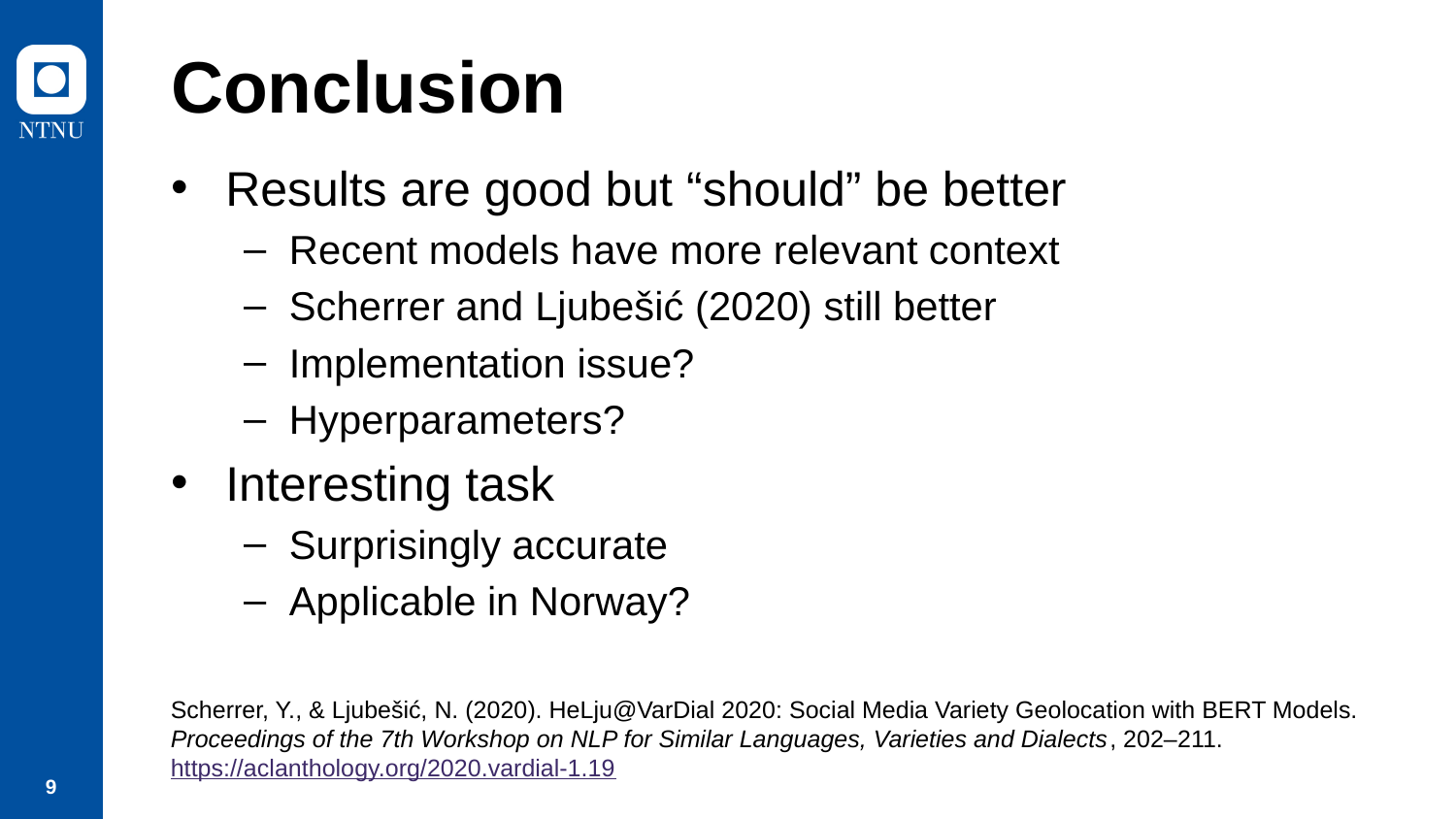

# Conclusion
Results are good but “should” be better
Recent models have more relevant context
Scherrer and Ljubešić (2020) still better
Implementation issue?
Hyperparameters?
Interesting task
Surprisingly accurate
Applicable in Norway?

Scherrer, Y., & Ljubešić, N. (2020). HeLju@VarDial 2020: Social Media Variety Geolocation with BERT Models. Proceedings of the 7th Workshop on NLP for Similar Languages, Varieties and Dialects, 202–211. https://aclanthology.org/2020.vardial-1.19